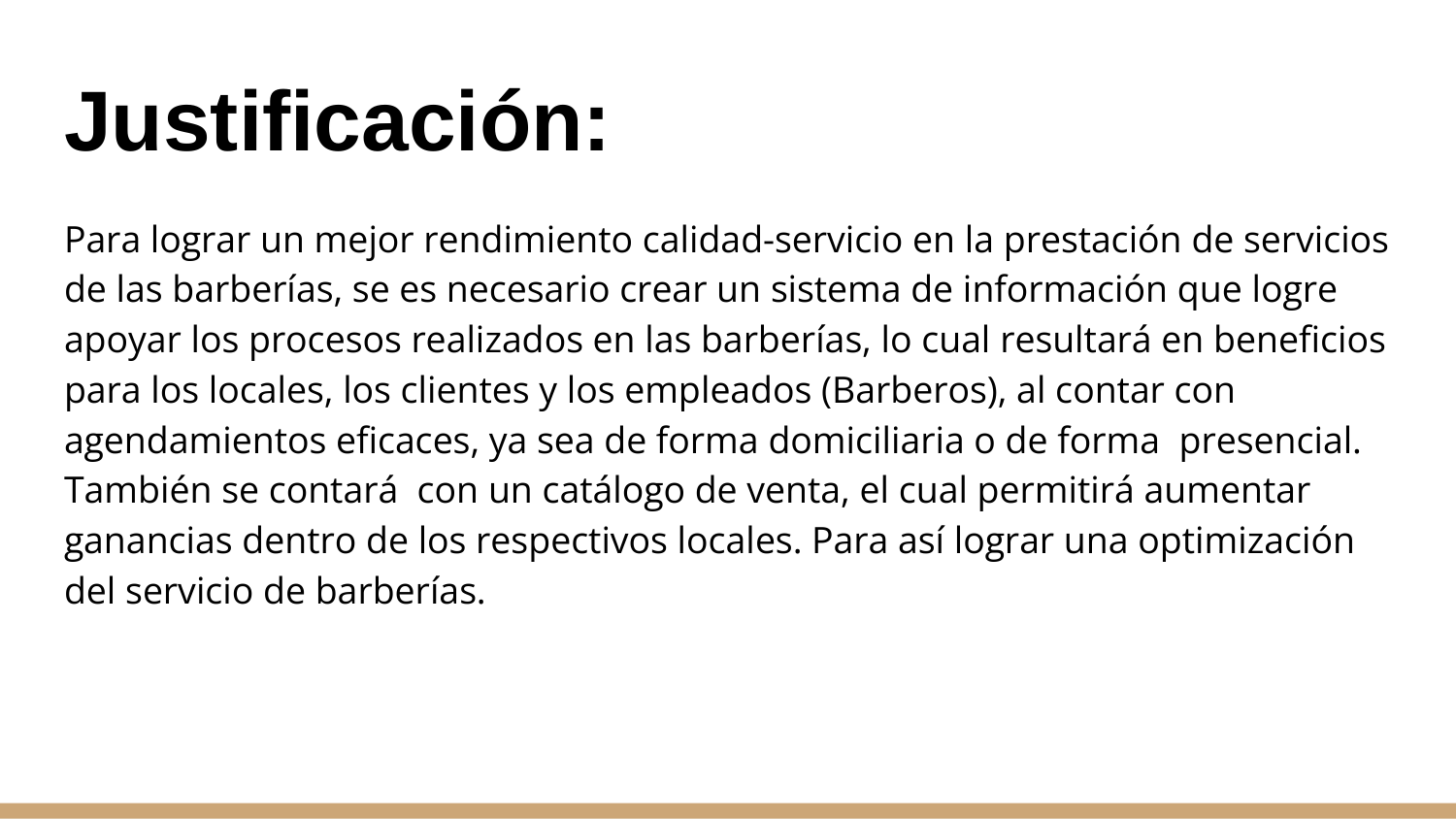

# Justificación:
Para lograr un mejor rendimiento calidad-servicio en la prestación de servicios de las barberías, se es necesario crear un sistema de información que logre apoyar los procesos realizados en las barberías, lo cual resultará en beneficios para los locales, los clientes y los empleados (Barberos), al contar con agendamientos eficaces, ya sea de forma domiciliaria o de forma  presencial. También se contará  con un catálogo de venta, el cual permitirá aumentar ganancias dentro de los respectivos locales. Para así lograr una optimización del servicio de barberías.